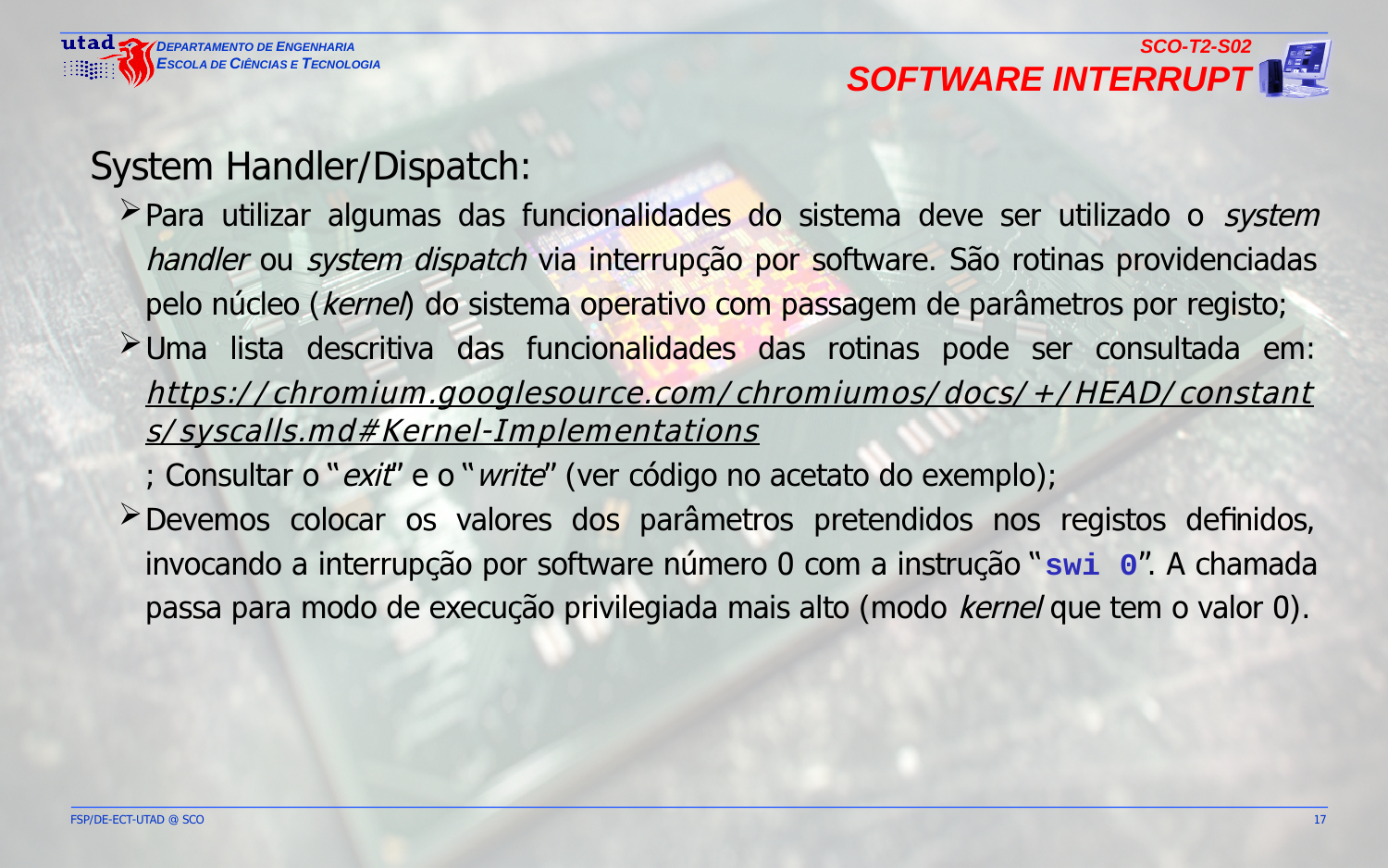

SCO-T2-S02
Software Interrupt
System Handler/Dispatch:
Para utilizar algumas das funcionalidades do sistema deve ser utilizado o system handler ou system dispatch via interrupção por software. São rotinas providenciadas pelo núcleo (kernel) do sistema operativo com passagem de parâmetros por registo;
Uma lista descritiva das funcionalidades das rotinas pode ser consultada em: https://chromium.googlesource.com/chromiumos/docs/+/HEAD/constants/syscalls.md#Kernel-Implementations; Consultar o “exit” e o “write” (ver código no acetato do exemplo);
Devemos colocar os valores dos parâmetros pretendidos nos registos definidos, invocando a interrupção por software número 0 com a instrução “swi 0”. A chamada passa para modo de execução privilegiada mais alto (modo kernel que tem o valor 0).